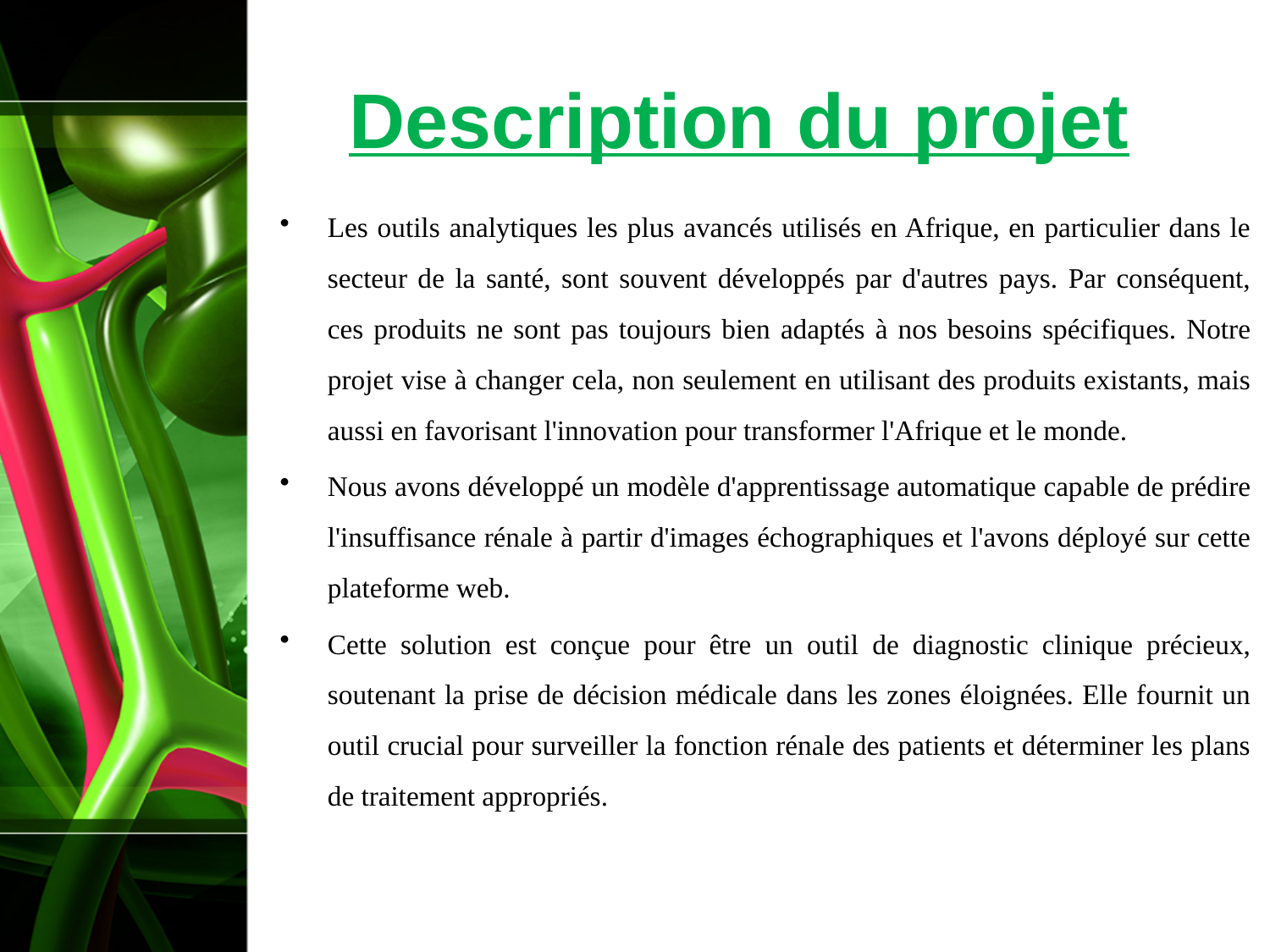

# Description du projet
Les outils analytiques les plus avancés utilisés en Afrique, en particulier dans le secteur de la santé, sont souvent développés par d'autres pays. Par conséquent, ces produits ne sont pas toujours bien adaptés à nos besoins spécifiques. Notre projet vise à changer cela, non seulement en utilisant des produits existants, mais aussi en favorisant l'innovation pour transformer l'Afrique et le monde.
Nous avons développé un modèle d'apprentissage automatique capable de prédire l'insuffisance rénale à partir d'images échographiques et l'avons déployé sur cette plateforme web.
Cette solution est conçue pour être un outil de diagnostic clinique précieux, soutenant la prise de décision médicale dans les zones éloignées. Elle fournit un outil crucial pour surveiller la fonction rénale des patients et déterminer les plans de traitement appropriés.